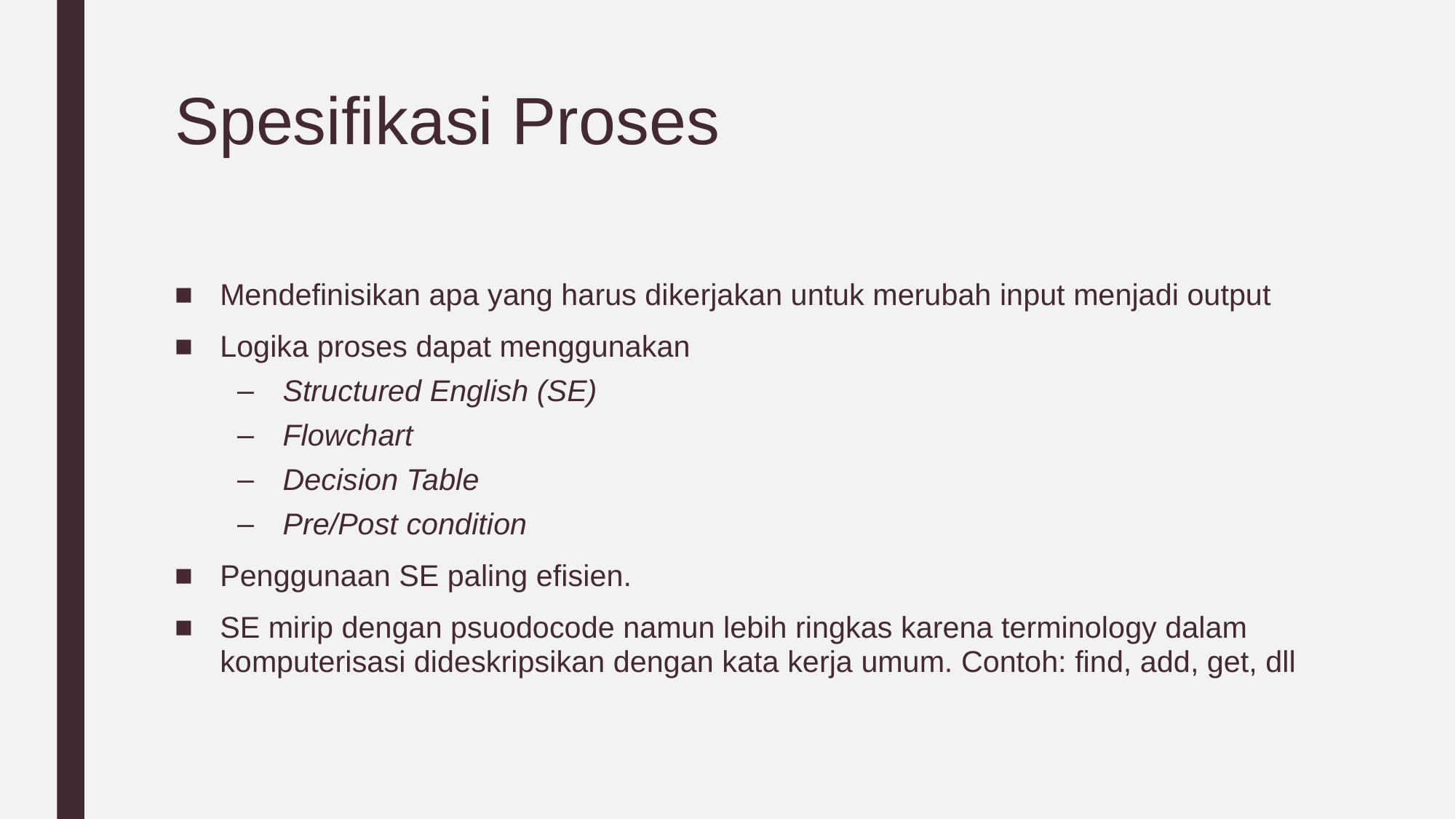

# Spesifikasi Proses
Mendefinisikan apa yang harus dikerjakan untuk merubah input menjadi output
Logika proses dapat menggunakan
Structured English (SE)
Flowchart
Decision Table
Pre/Post condition
Penggunaan SE paling efisien.
SE mirip dengan psuodocode namun lebih ringkas karena terminology dalam komputerisasi dideskripsikan dengan kata kerja umum. Contoh: find, add, get, dll